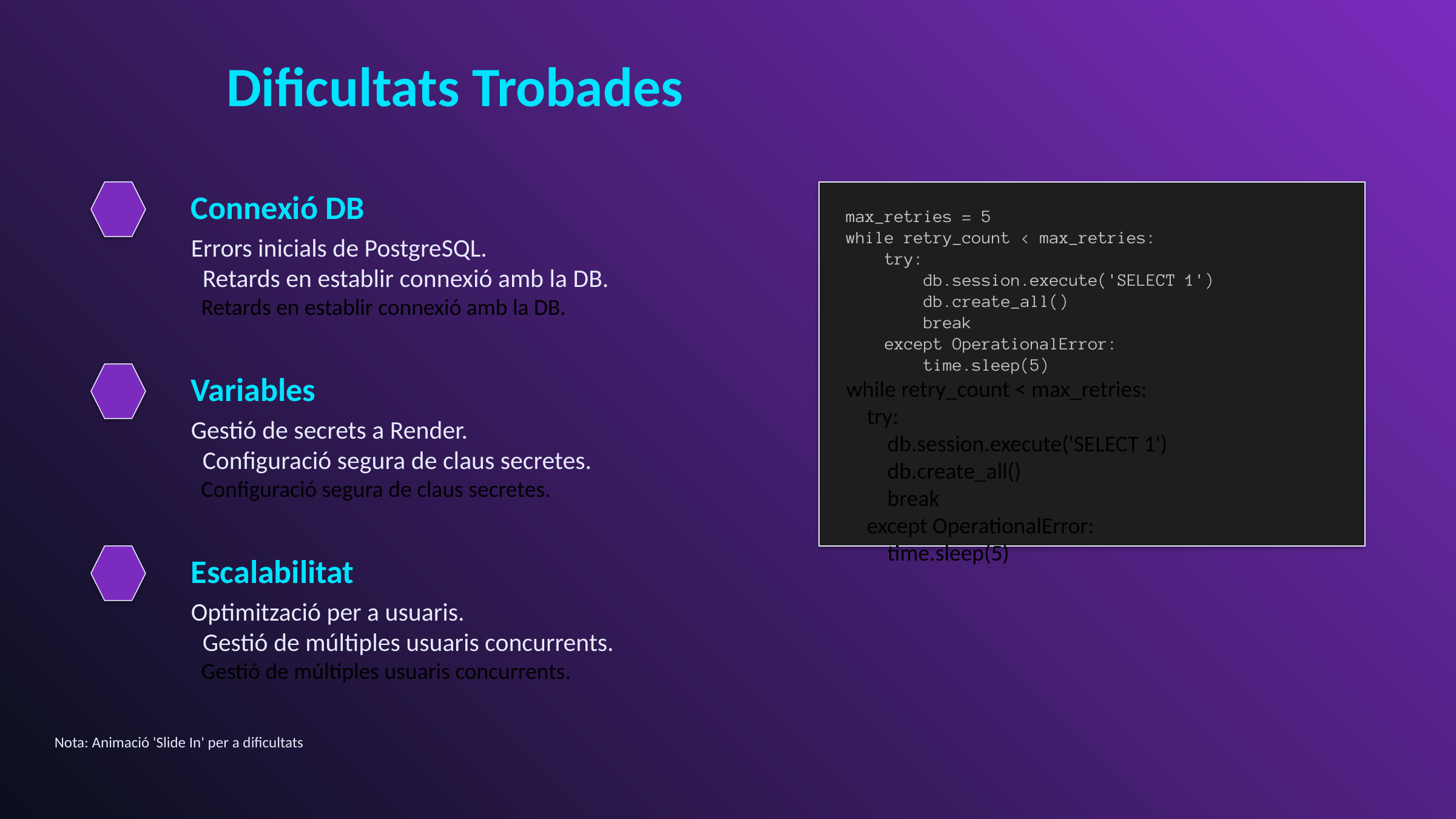

# Dificultats Trobades

Connexió DB

max_retries = 5
while retry_count < max_retries:
    try:
        db.session.execute('SELECT 1')
        db.create_all()
        break
    except OperationalError:
        time.sleep(5)
while retry_count < max_retries:
    try:
        db.session.execute('SELECT 1')
        db.create_all()
        break
    except OperationalError:
        time.sleep(5)
Errors inicials de PostgreSQL.
  Retards en establir connexió amb la DB.
  Retards en establir connexió amb la DB.

Variables
Gestió de secrets a Render.
  Configuració segura de claus secretes.
  Configuració segura de claus secretes.

Escalabilitat
Optimització per a usuaris.
  Gestió de múltiples usuaris concurrents.
  Gestió de múltiples usuaris concurrents.
Nota: Animació 'Slide In' per a dificultats